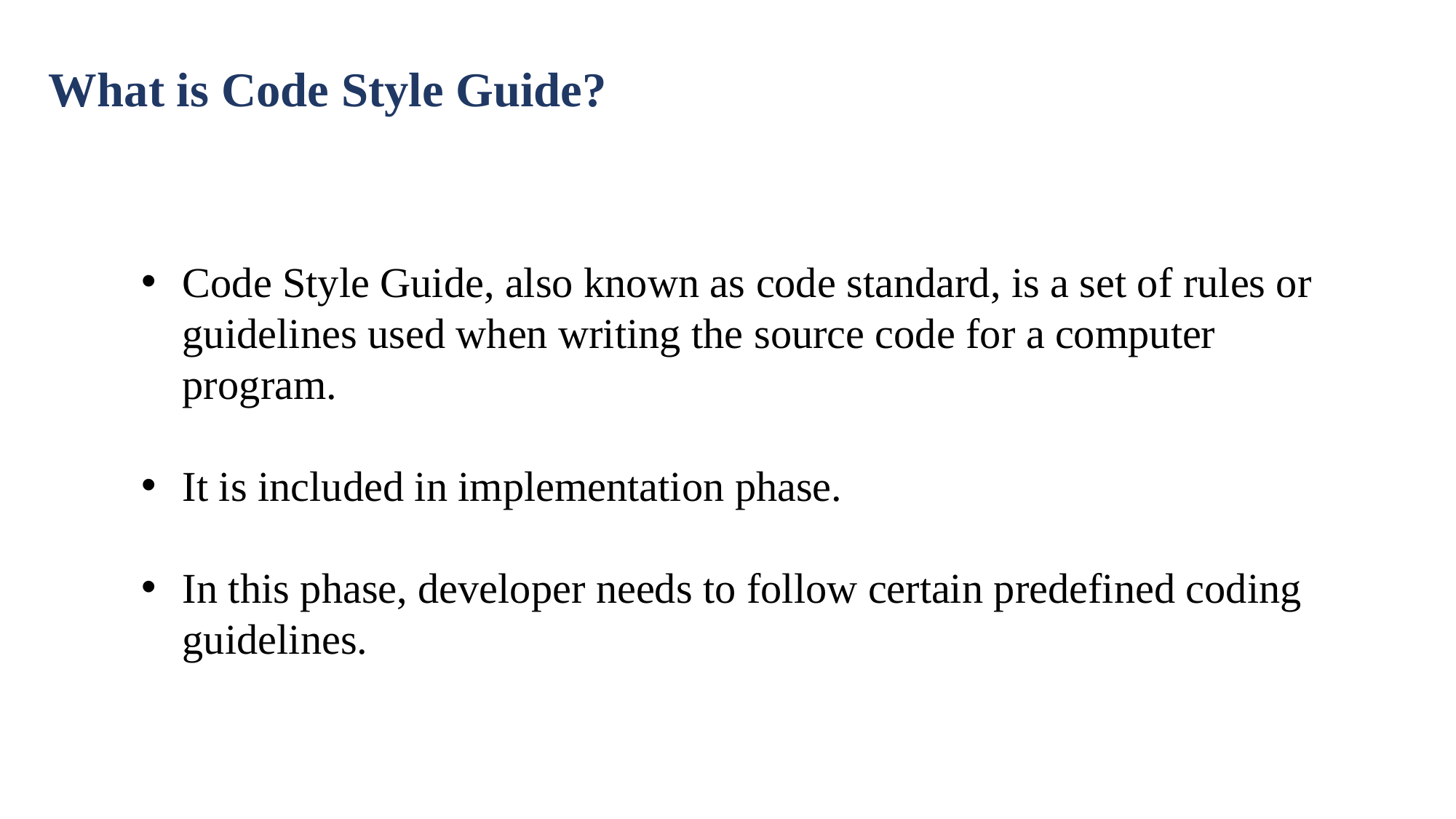

What is Code Style Guide?
Code Style Guide, also known as code standard, is a set of rules or guidelines used when writing the source code for a computer program.

It is included in implementation phase.

In this phase, developer needs to follow certain predefined coding guidelines.